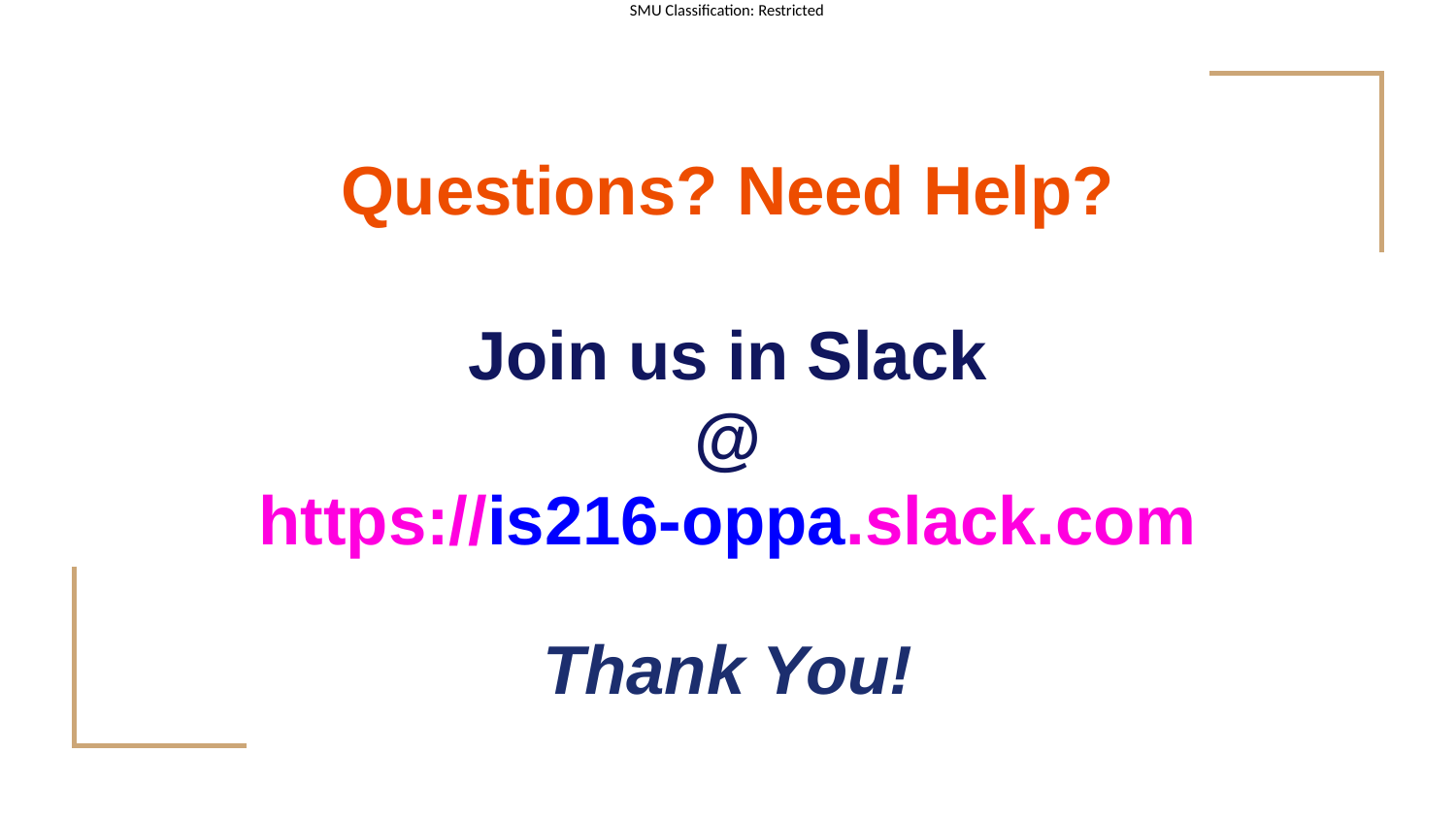

Questions? Need Help?

Join us in Slack
@
https://is216-oppa.slack.com
Thank You!